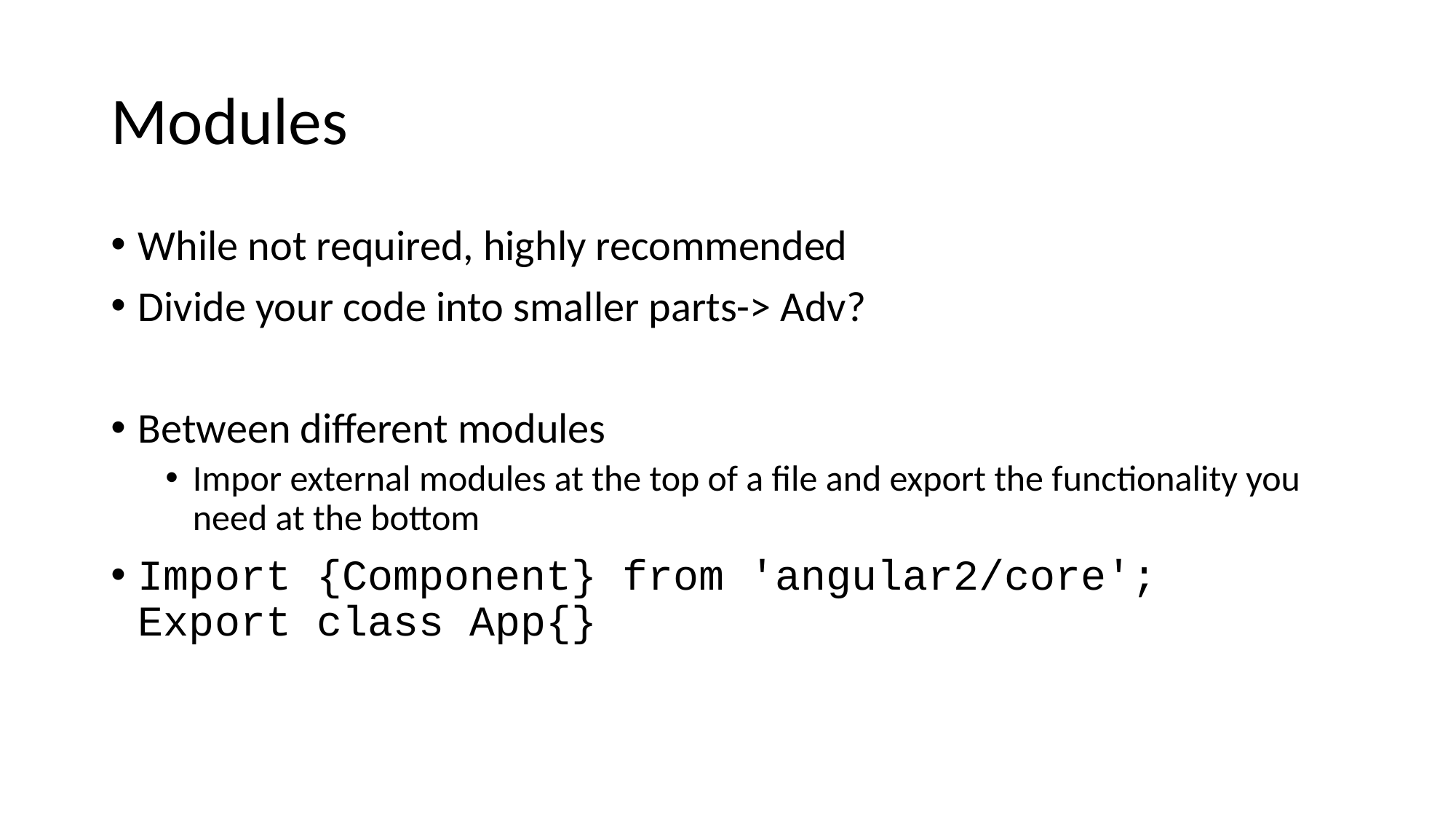

# Modules
While not required, highly recommended
Divide your code into smaller parts-> Adv?

Between different modules
Impor external modules at the top of a file and export the functionality you need at the bottom
Import {Component} from 'angular2/core';
Export class App{}